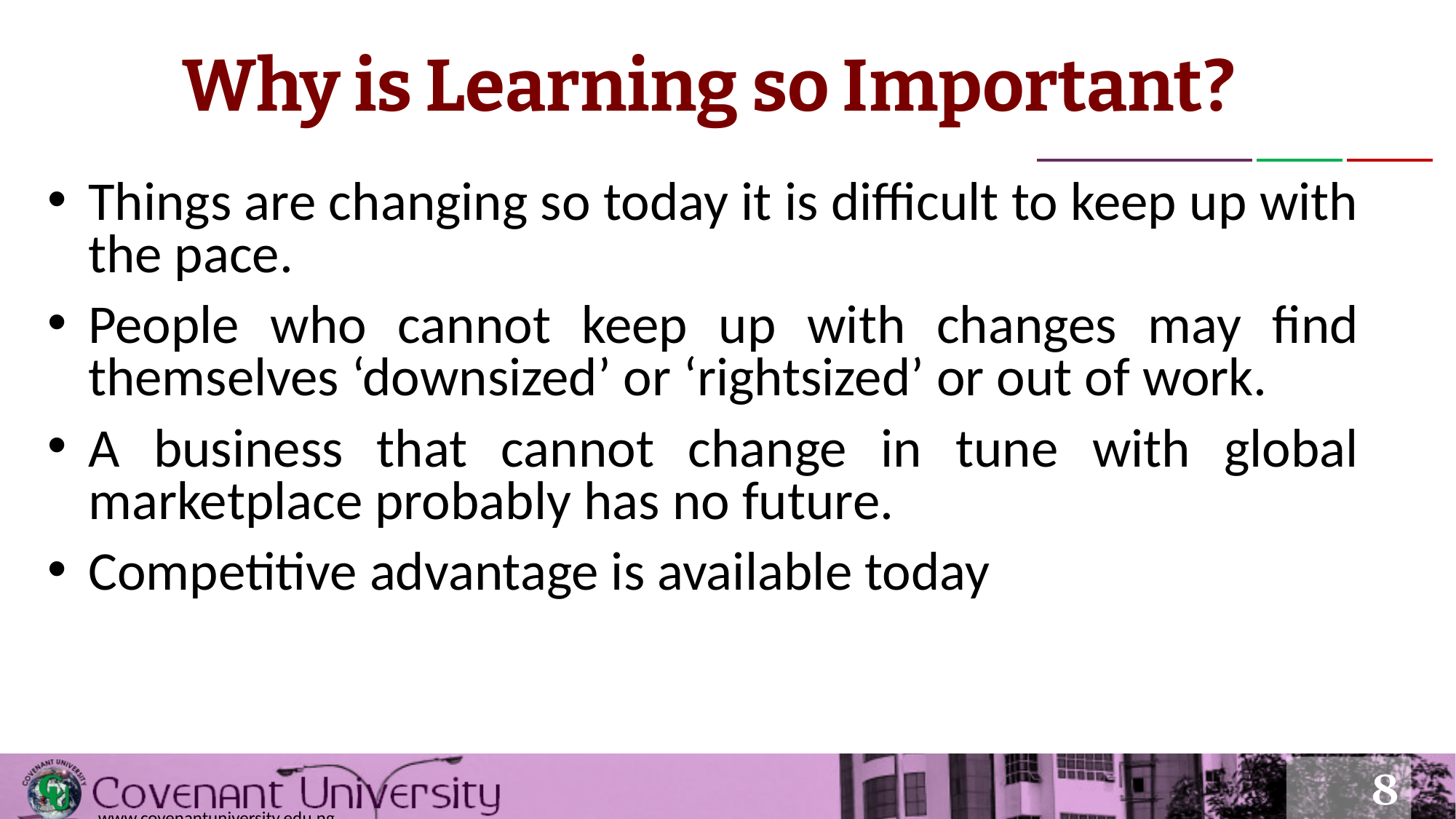

# Why is Learning so Important?
Things are changing so today it is difficult to keep up with the pace.
People who cannot keep up with changes may find themselves ‘downsized’ or ‘rightsized’ or out of work.
A business that cannot change in tune with global marketplace probably has no future.
Competitive advantage is available today